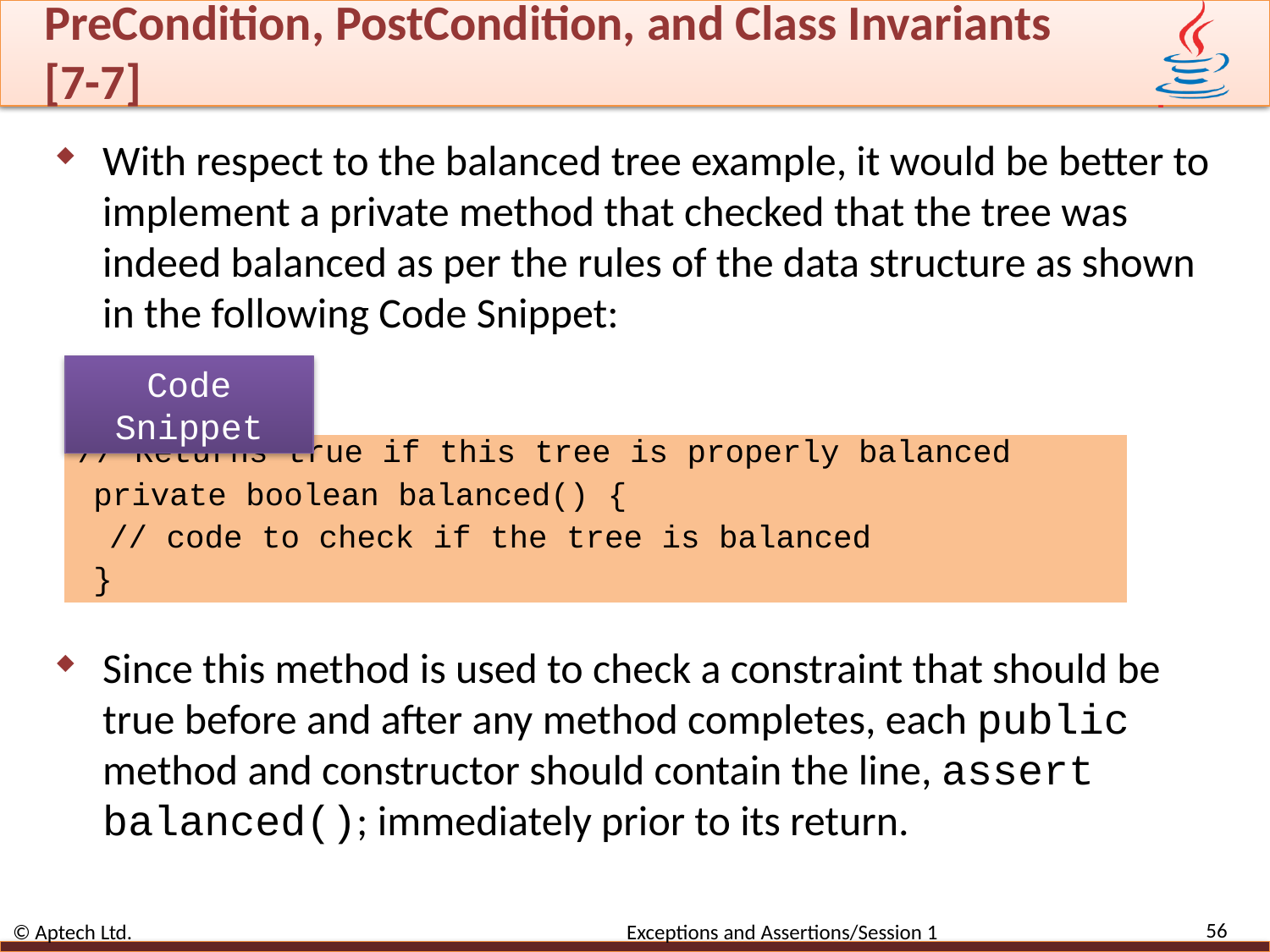

# PreCondition, PostCondition, and Class Invariants [7-7]
With respect to the balanced tree example, it would be better to implement a private method that checked that the tree was indeed balanced as per the rules of the data structure as shown in the following Code Snippet:

Since this method is used to check a constraint that should be true before and after any method completes, each public method and constructor should contain the line, assert balanced(); immediately prior to its return.

Code Snippet
// Returns true if this tree is properly balanced
private boolean balanced() {
// code to check if the tree is balanced
}
56
© Aptech Ltd.                                                                                                      Exceptions and Assertions/Session 1